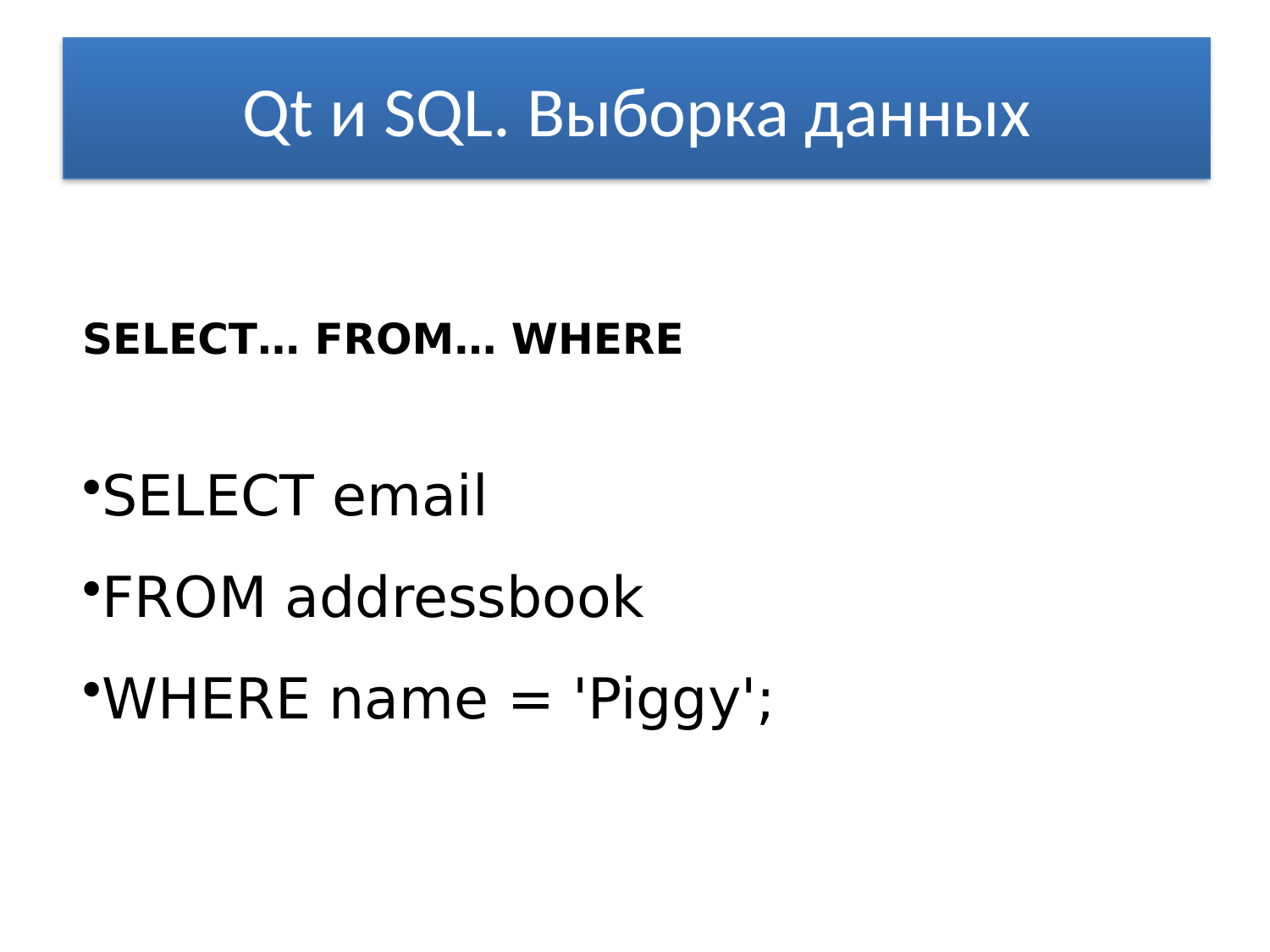

# Qt и SQL. Выборка данных
SELECT… FROM… WHERE

SELECT email
FROM addressbook
WHERE name = 'Piggy';